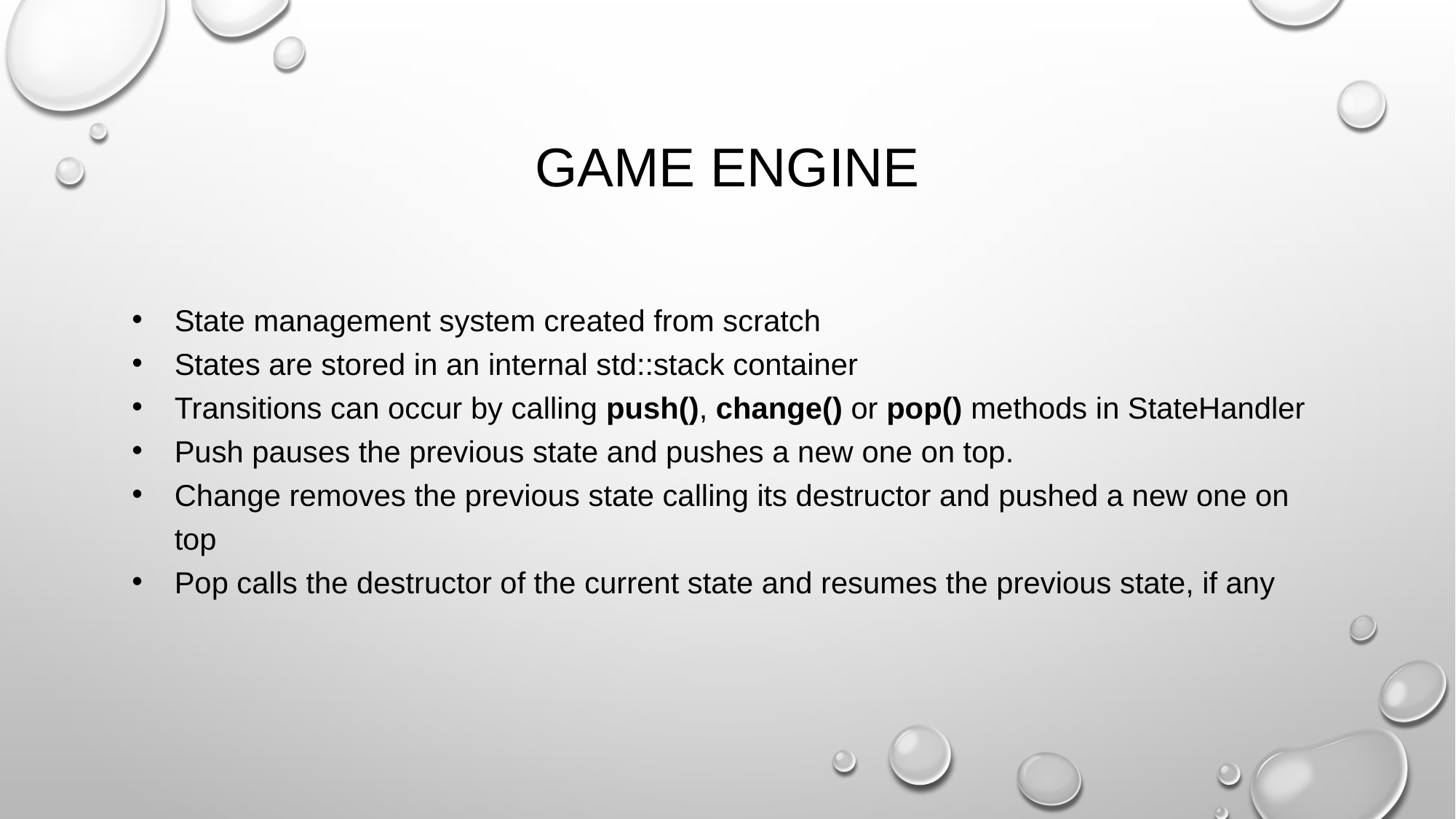

# GAME ENGINE
State management system created from scratch
States are stored in an internal std::stack container
Transitions can occur by calling push(), change() or pop() methods in StateHandler
Push pauses the previous state and pushes a new one on top.
Change removes the previous state calling its destructor and pushed a new one on top
Pop calls the destructor of the current state and resumes the previous state, if any